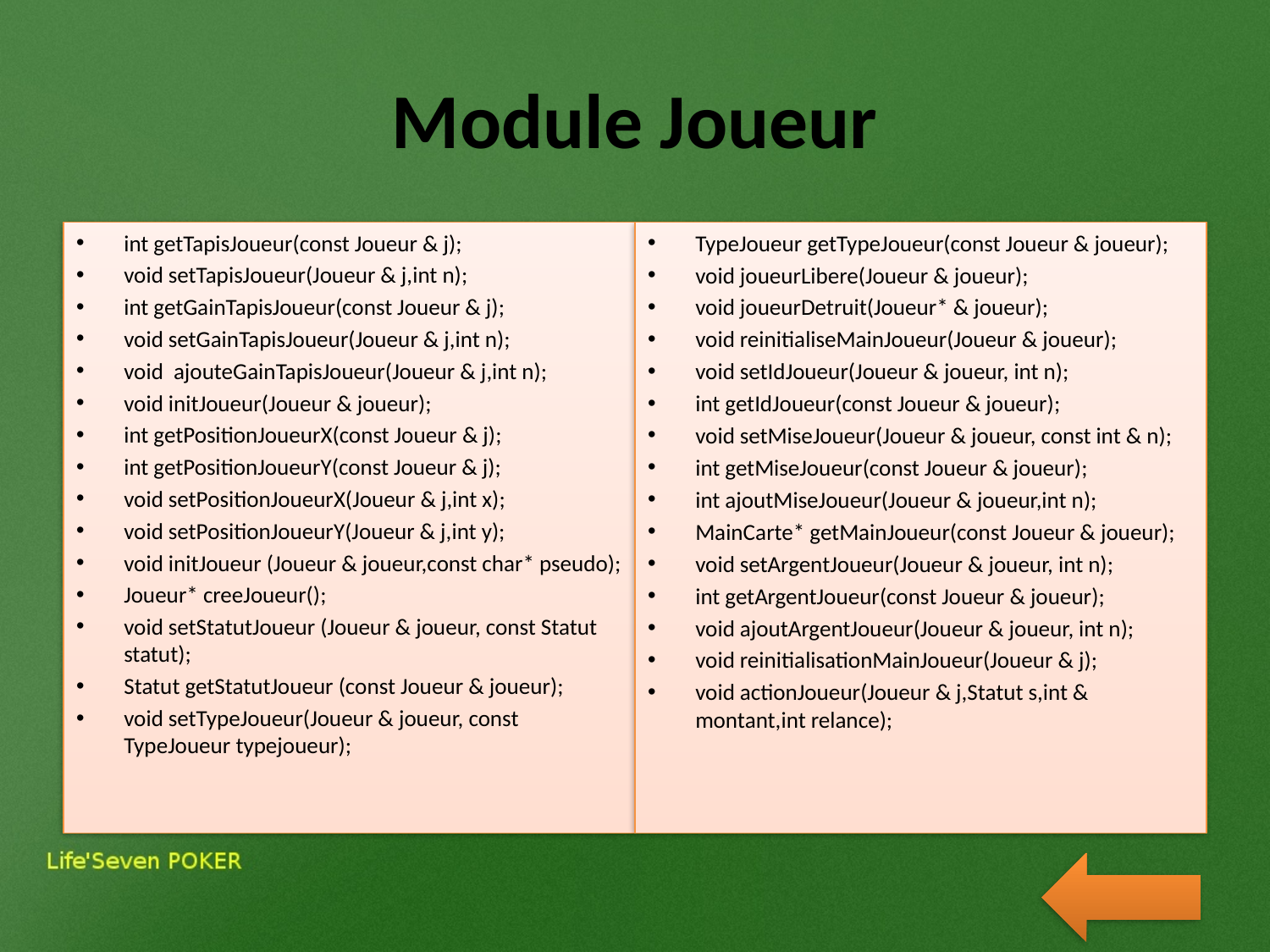

# Module Joueur
TypeJoueur getTypeJoueur(const Joueur & joueur);
void joueurLibere(Joueur & joueur);
void joueurDetruit(Joueur* & joueur);
void reinitialiseMainJoueur(Joueur & joueur);
void setIdJoueur(Joueur & joueur, int n);
int getIdJoueur(const Joueur & joueur);
void setMiseJoueur(Joueur & joueur, const int & n);
int getMiseJoueur(const Joueur & joueur);
int ajoutMiseJoueur(Joueur & joueur,int n);
MainCarte* getMainJoueur(const Joueur & joueur);
void setArgentJoueur(Joueur & joueur, int n);
int getArgentJoueur(const Joueur & joueur);
void ajoutArgentJoueur(Joueur & joueur, int n);
void reinitialisationMainJoueur(Joueur & j);
void actionJoueur(Joueur & j,Statut s,int & montant,int relance);
int getTapisJoueur(const Joueur & j);
void setTapisJoueur(Joueur & j,int n);
int getGainTapisJoueur(const Joueur & j);
void setGainTapisJoueur(Joueur & j,int n);
void  ajouteGainTapisJoueur(Joueur & j,int n);
void initJoueur(Joueur & joueur);
int getPositionJoueurX(const Joueur & j);
int getPositionJoueurY(const Joueur & j);
void setPositionJoueurX(Joueur & j,int x);
void setPositionJoueurY(Joueur & j,int y);
void initJoueur (Joueur & joueur,const char* pseudo);
Joueur* creeJoueur();
void setStatutJoueur (Joueur & joueur, const Statut statut);
Statut getStatutJoueur (const Joueur & joueur);
void setTypeJoueur(Joueur & joueur, const TypeJoueur typejoueur);